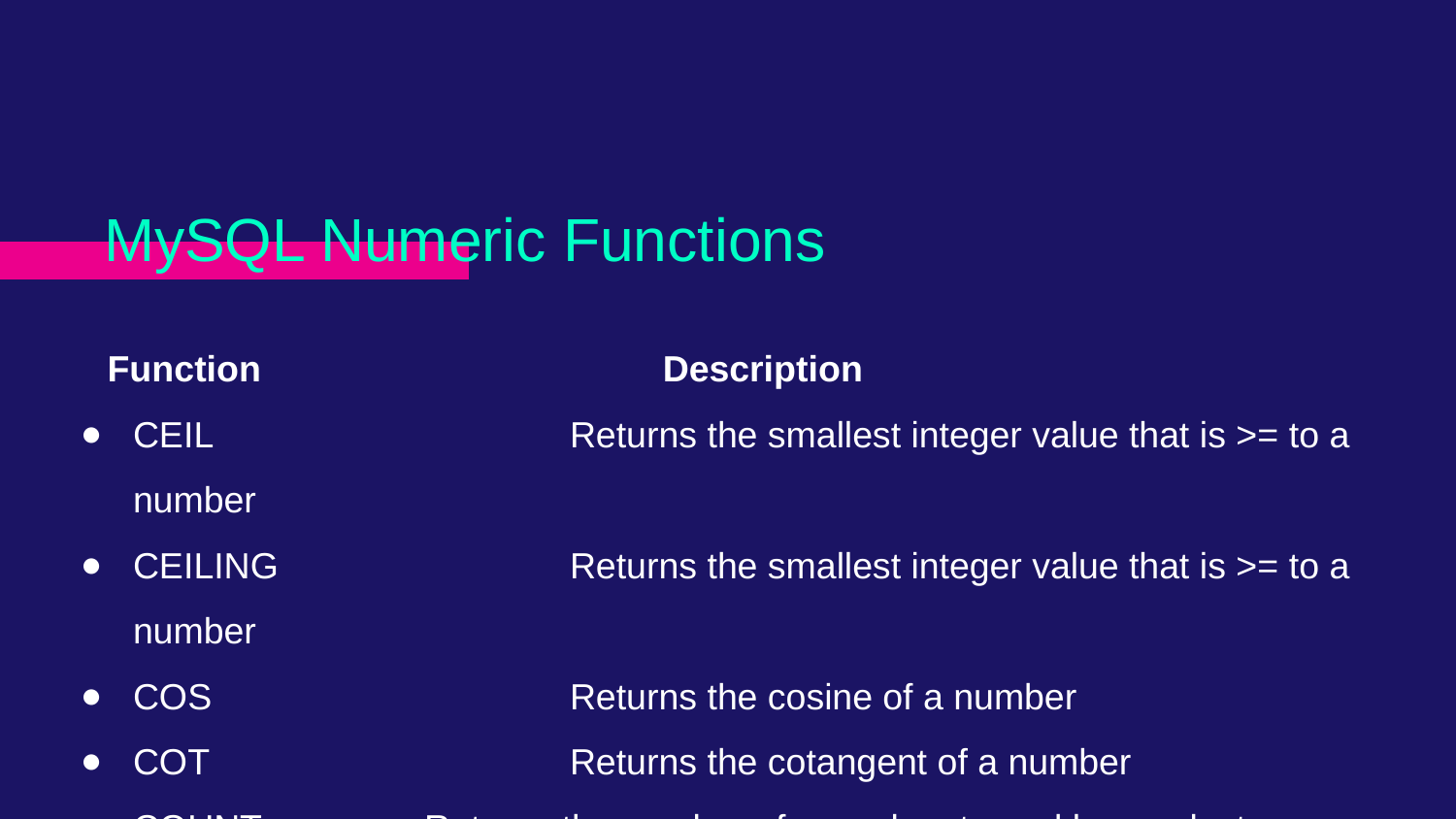

# MySQL Numeric Functions
   Function			Description
CEIL			Returns the smallest integer value that is >= to a number
CEILING		Returns the smallest integer value that is >= to a number
COS			Returns the cosine of a number
COT			Returns the cotangent of a number
COUNT		Returns the number of records returned by a select query
DEGREES		Converts a value in radians to degrees